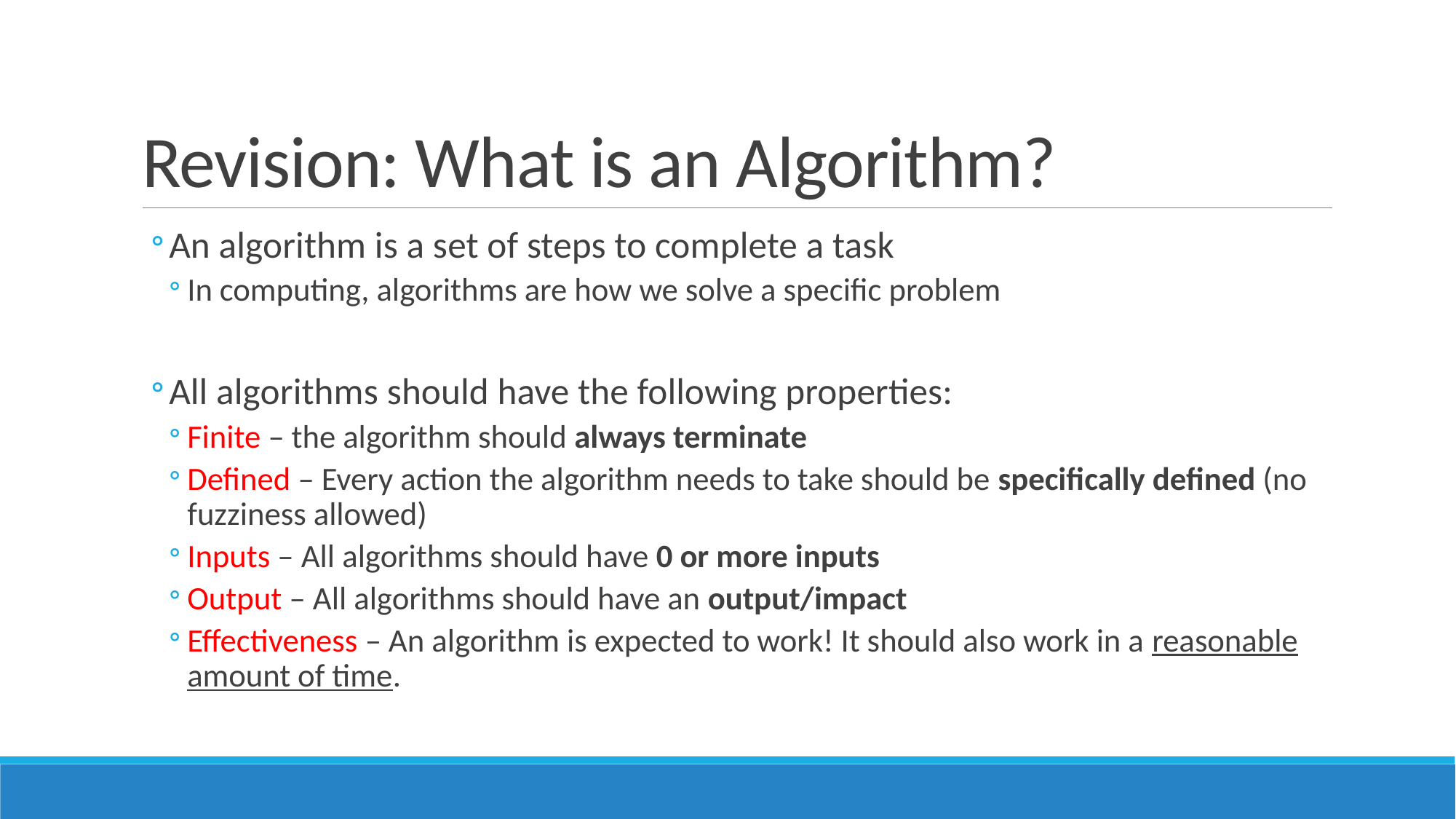

# Revision: What is an Algorithm?
An algorithm is a set of steps to complete a task
In computing, algorithms are how we solve a specific problem

All algorithms should have the following properties:
Finite – the algorithm should always terminate
Defined – Every action the algorithm needs to take should be specifically defined (no fuzziness allowed)
Inputs – All algorithms should have 0 or more inputs
Output – All algorithms should have an output/impact
Effectiveness – An algorithm is expected to work! It should also work in a reasonable amount of time.